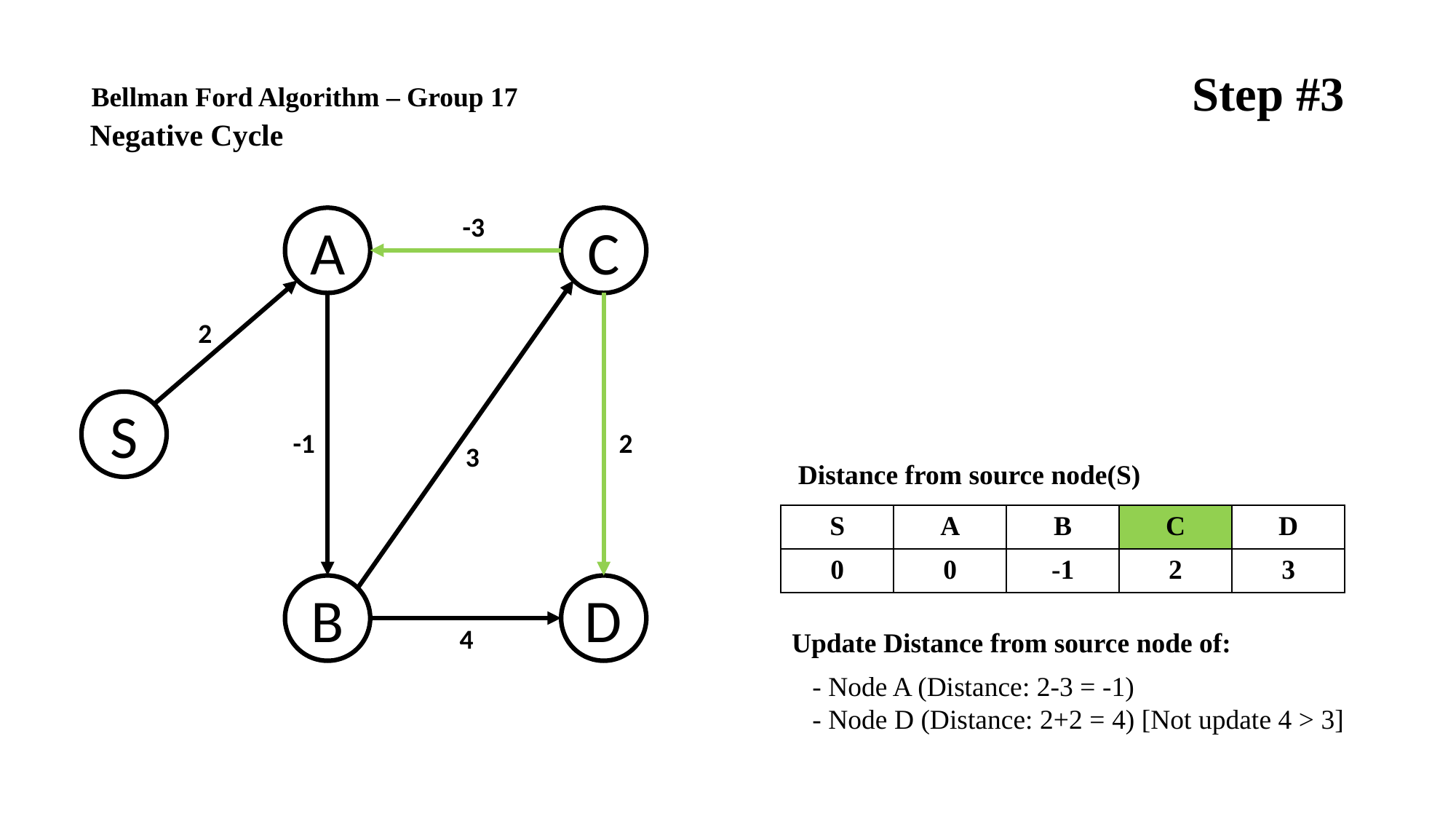

Step #3
Bellman Ford Algorithm – Group 17
Negative Cycle
-3
A
C
2
S
-1
2
3
B
D
4
Distance from source node(S)
| S | A | B | C | D |
| --- | --- | --- | --- | --- |
| 0 | 0 | -1 | 2 | 3 |
Update Distance from source node of:
- Node A (Distance: 2-3 = -1)
- Node D (Distance: 2+2 = 4) [Not update 4 > 3]